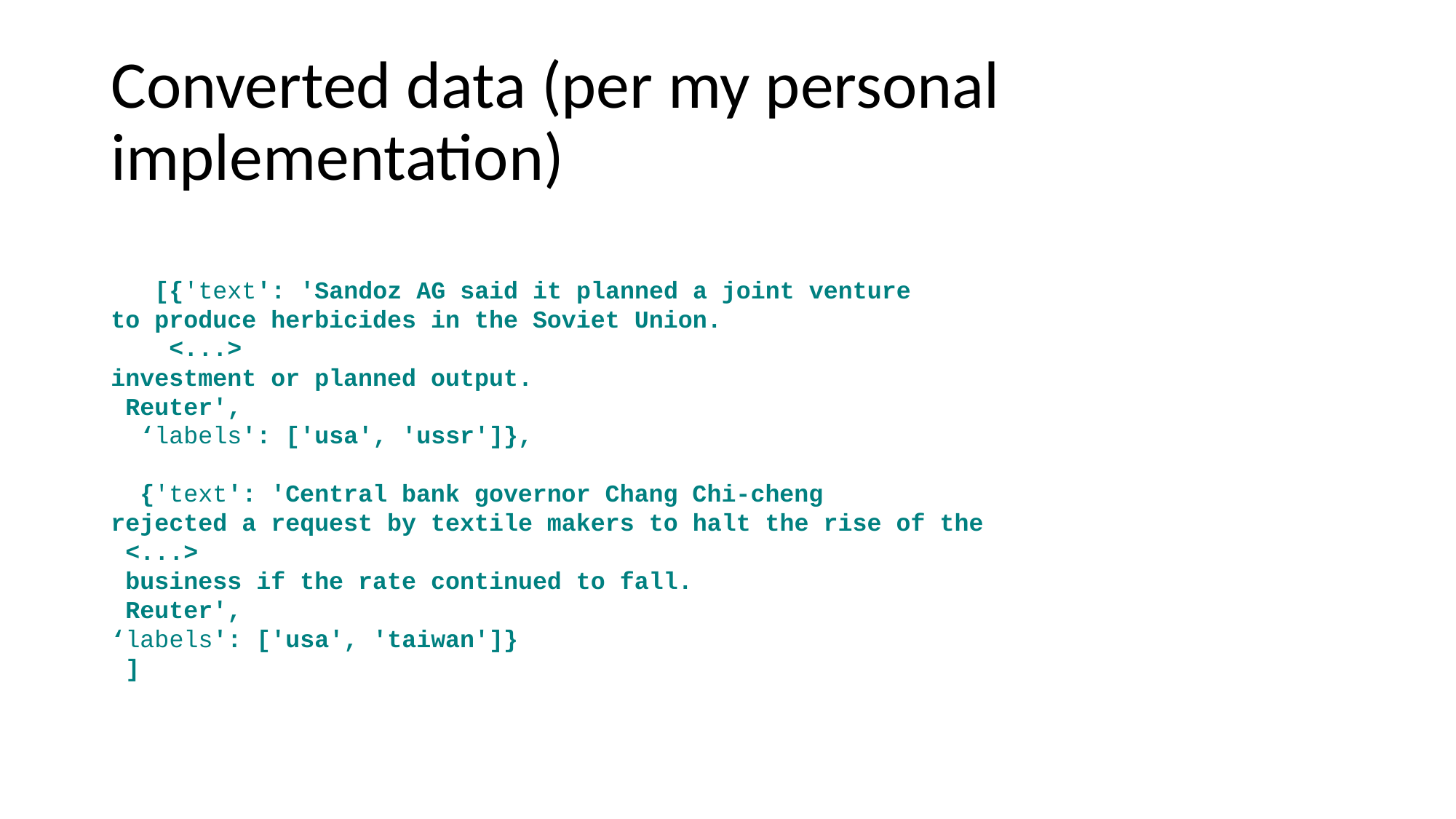

# Converted data (per my personal implementation)
   [{'text': 'Sandoz AG said it planned a joint venture
to produce herbicides in the Soviet Union.
    <...>
investment or planned output.
 Reuter',
  ‘labels': ['usa', 'ussr']},
  {'text': 'Central bank governor Chang Chi-cheng
rejected a request by textile makers to halt the rise of the
 <...>
 business if the rate continued to fall.
 Reuter',
‘labels': ['usa', 'taiwan']}
 ]